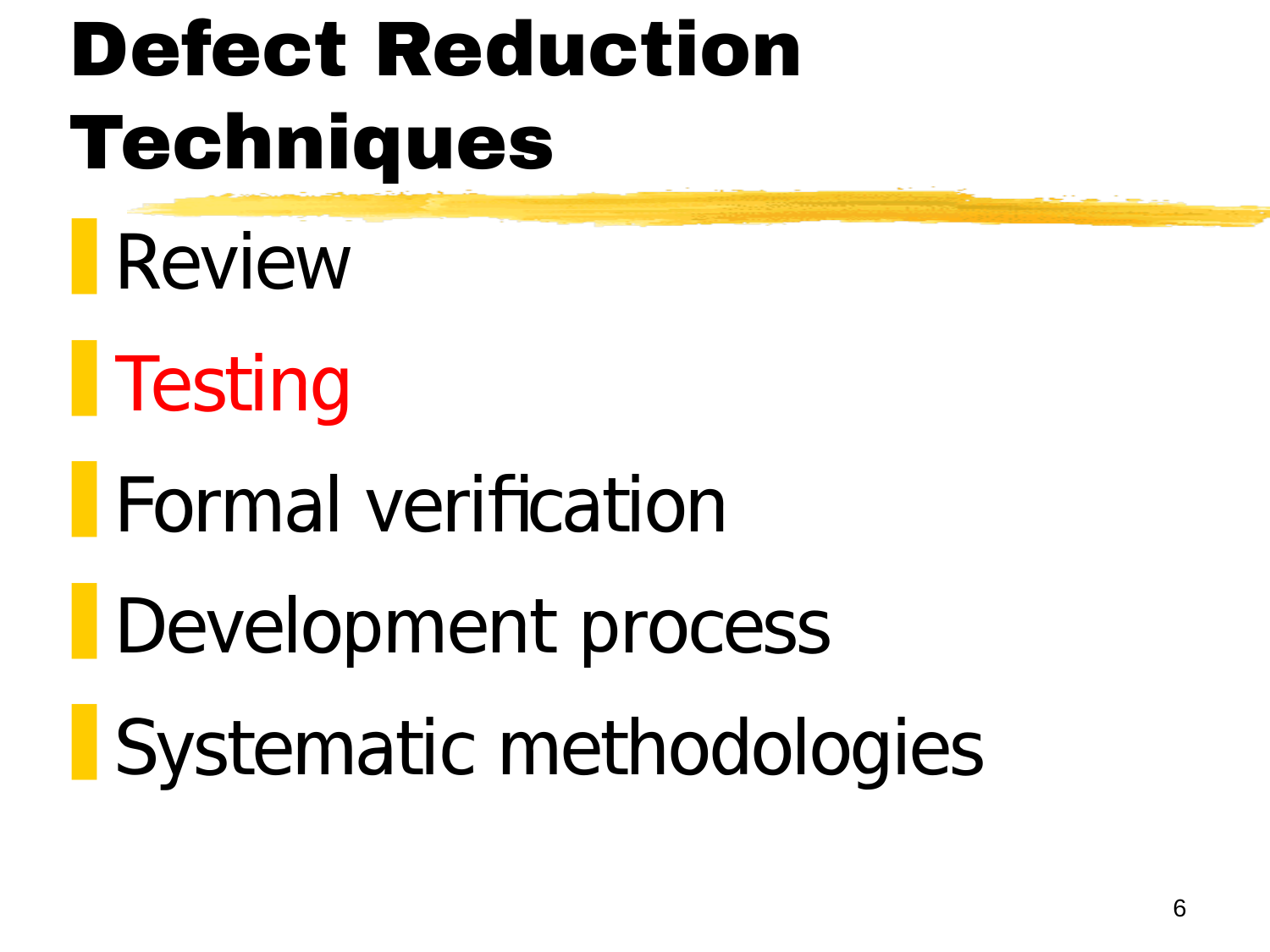

# Defect Reduction Techniques
Review
Testing
Formal verification
Development process
Systematic methodologies
6